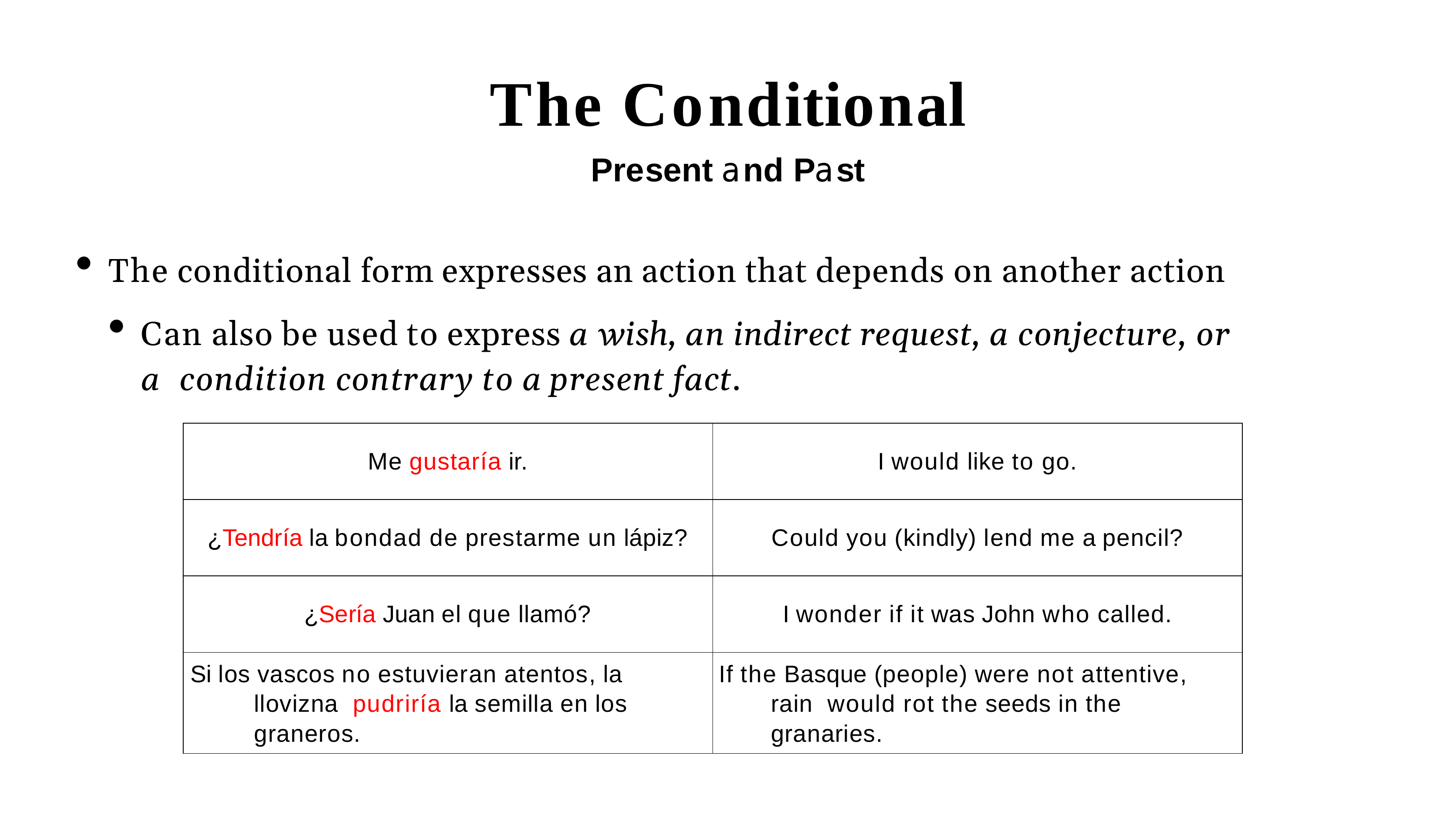

# The Conditional
Present and Past
The conditional form expresses an action that depends on another action
Can also be used to express a wish, an indirect request, a conjecture, or a  condition contrary to a present fact.
| Me gustaría ir. | I would like to go. |
| --- | --- |
| ¿Tendría la bondad de prestarme un lápiz? | Could you (kindly) lend me a pencil? |
| ¿Sería Juan el que llamó? | I wonder if it was John who called. |
| Si los vascos no estuvieran atentos, la llovizna pudriría la semilla en los graneros. | If the Basque (people) were not attentive, rain would rot the seeds in the granaries. |